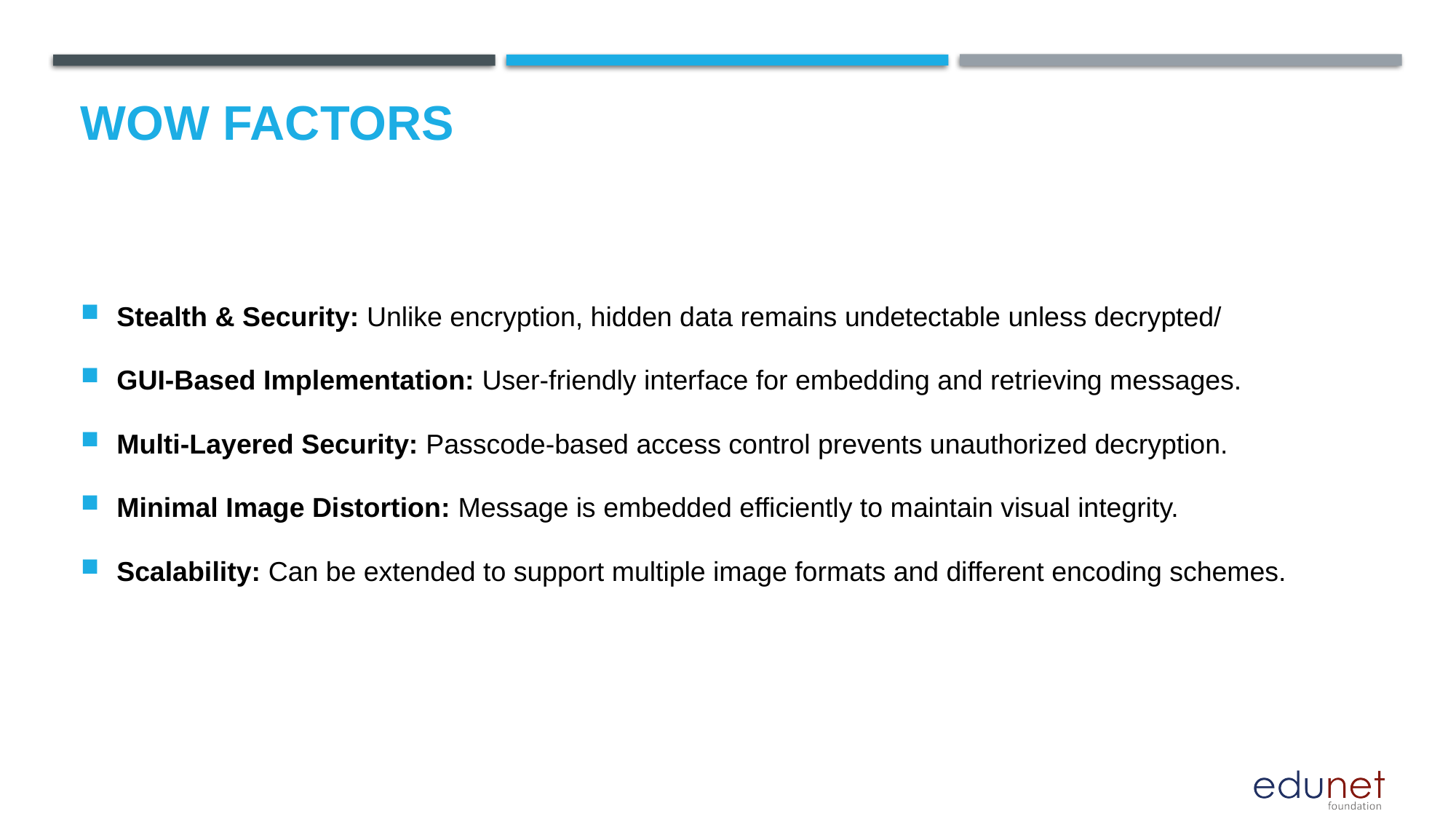

# Wow factors
Stealth & Security: Unlike encryption, hidden data remains undetectable unless decrypted/
GUI-Based Implementation: User-friendly interface for embedding and retrieving messages.
Multi-Layered Security: Passcode-based access control prevents unauthorized decryption.
Minimal Image Distortion: Message is embedded efficiently to maintain visual integrity.
Scalability: Can be extended to support multiple image formats and different encoding schemes.